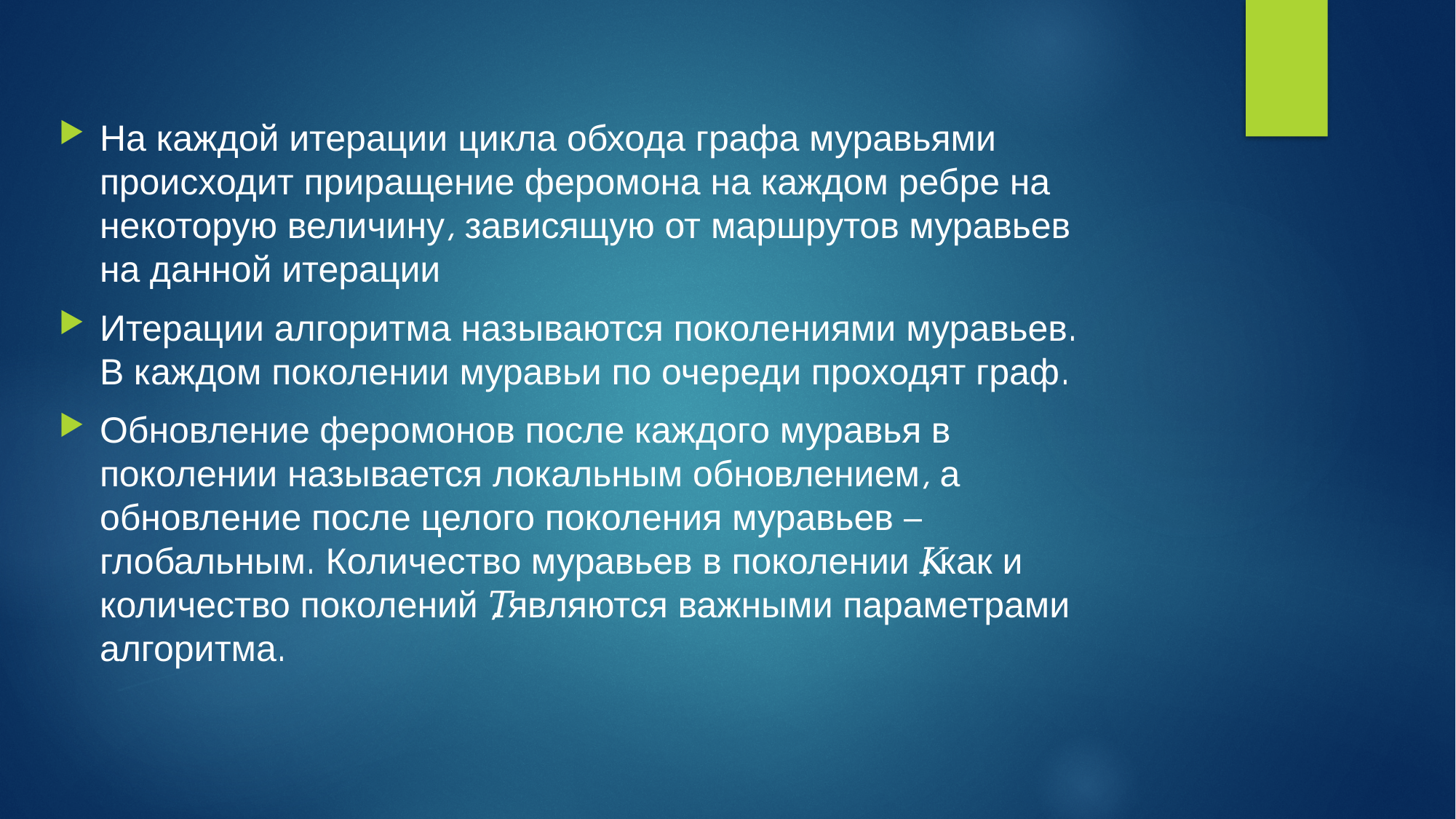

На каждой итерации цикла обхода графа муравьями происходит приращение феромона на каждом ребре на некоторую величину, зависящую от маршрутов муравьев на данной итерации
Итерации алгоритма называются поколениями муравьев. В каждом поколении муравьи по очереди проходят граф.
Обновление феромонов после каждого муравья в поколении называется локальным обновлением, а обновление после целого поколения муравьев – глобальным. Количество муравьев в поколении 𝐾, как и количество поколений 𝑇, являются важными параметрами алгоритма.